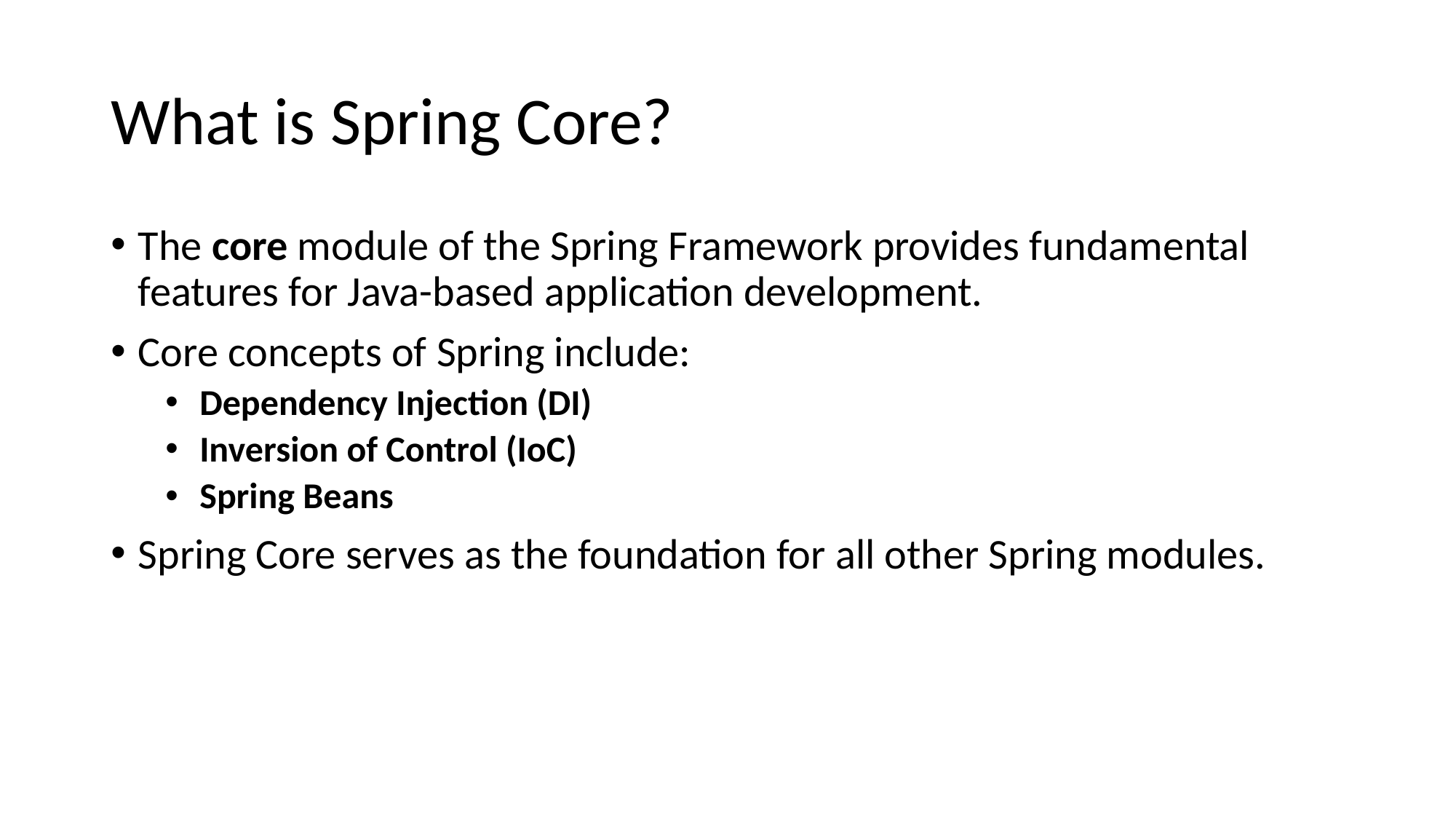

# What is Spring Core?
The core module of the Spring Framework provides fundamental features for Java-based application development.
Core concepts of Spring include:
Dependency Injection (DI)
Inversion of Control (IoC)
Spring Beans
Spring Core serves as the foundation for all other Spring modules.